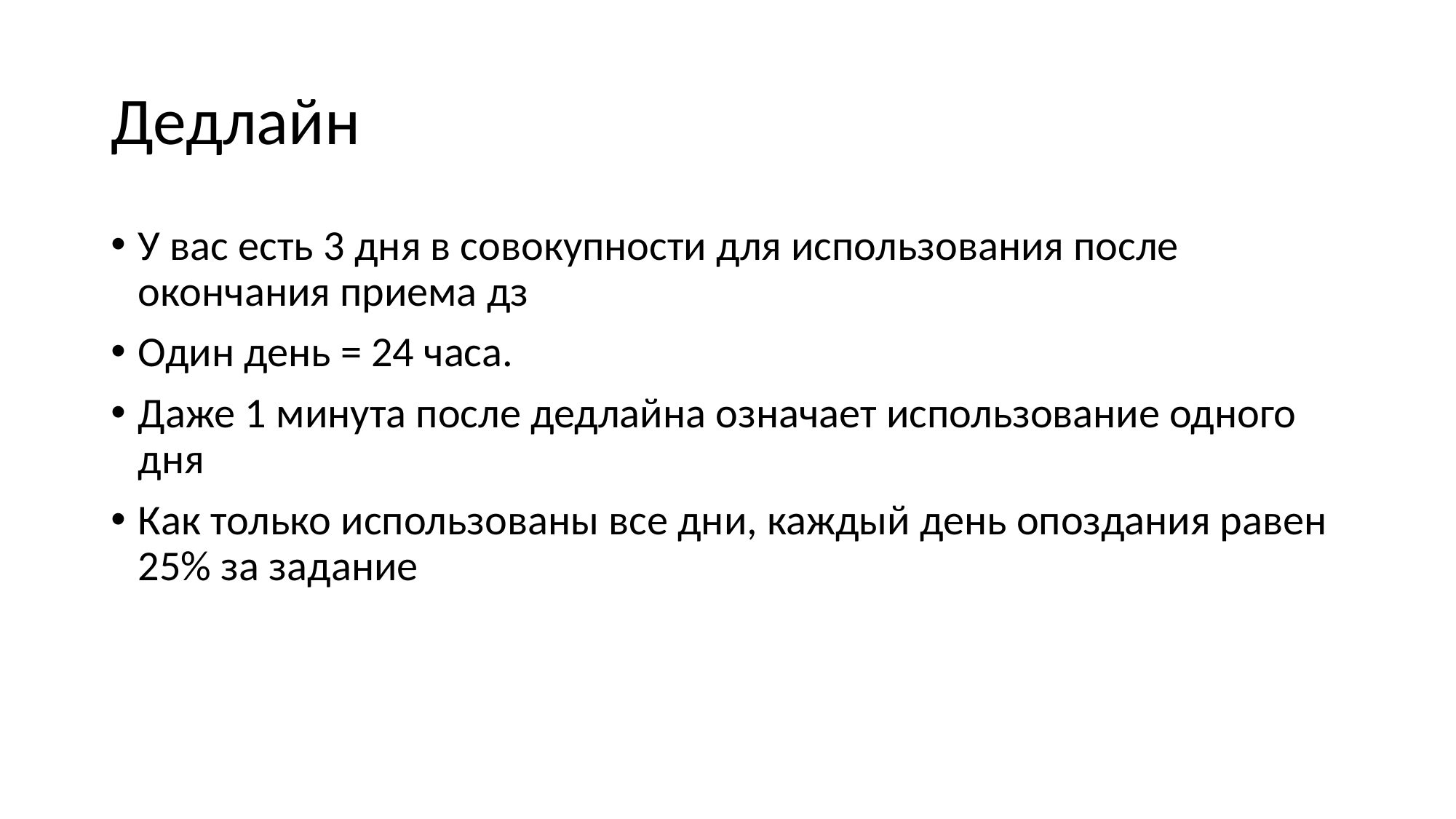

# Дедлайн
У вас есть 3 дня в совокупности для использования после окончания приема дз
Один день = 24 часа.
Даже 1 минута после дедлайна означает использование одного дня
Как только использованы все дни, каждый день опоздания равен 25% за задание